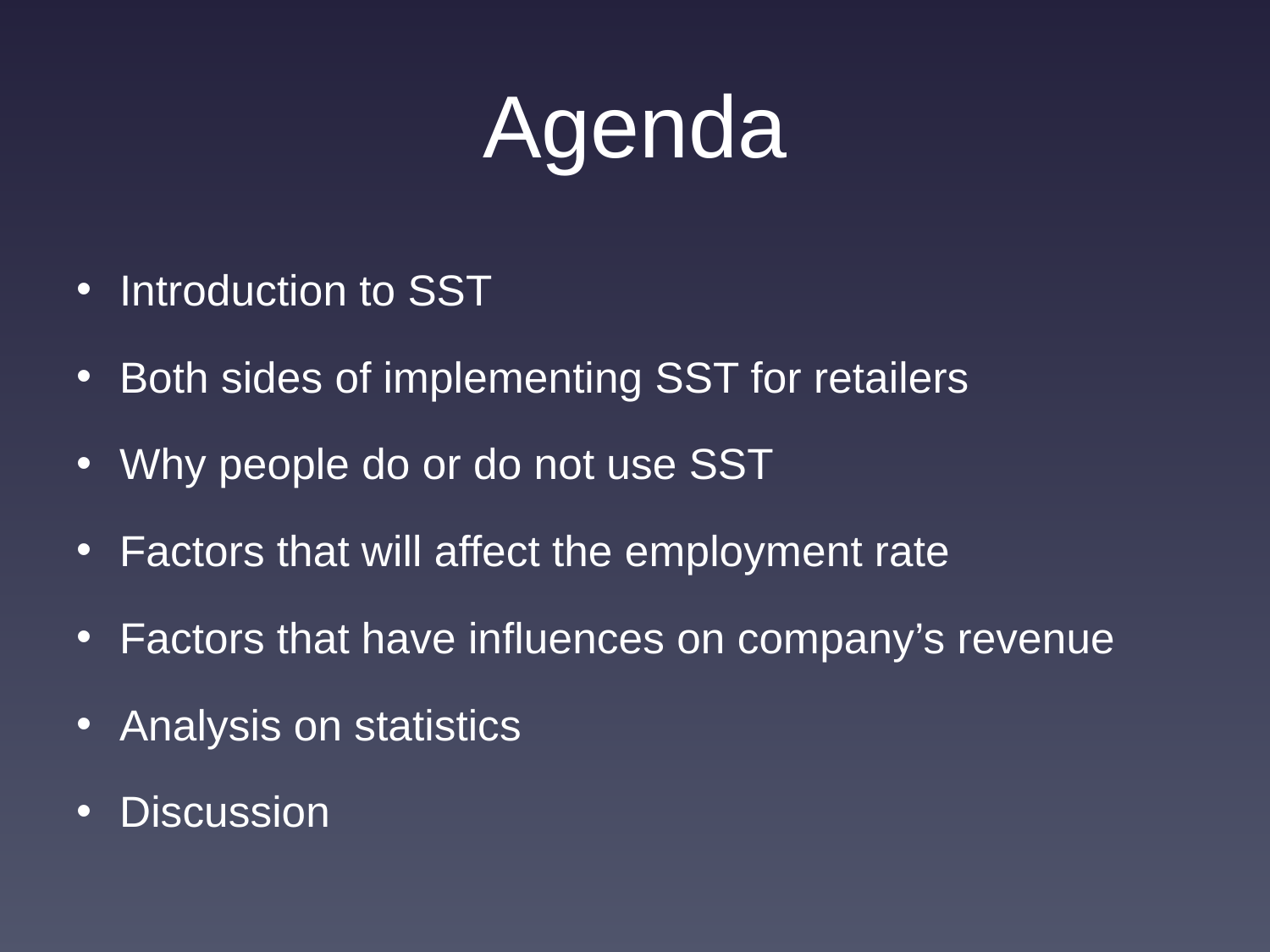

# Agenda
Introduction to SST
Both sides of implementing SST for retailers
Why people do or do not use SST
Factors that will affect the employment rate
Factors that have influences on company’s revenue
Analysis on statistics
Discussion